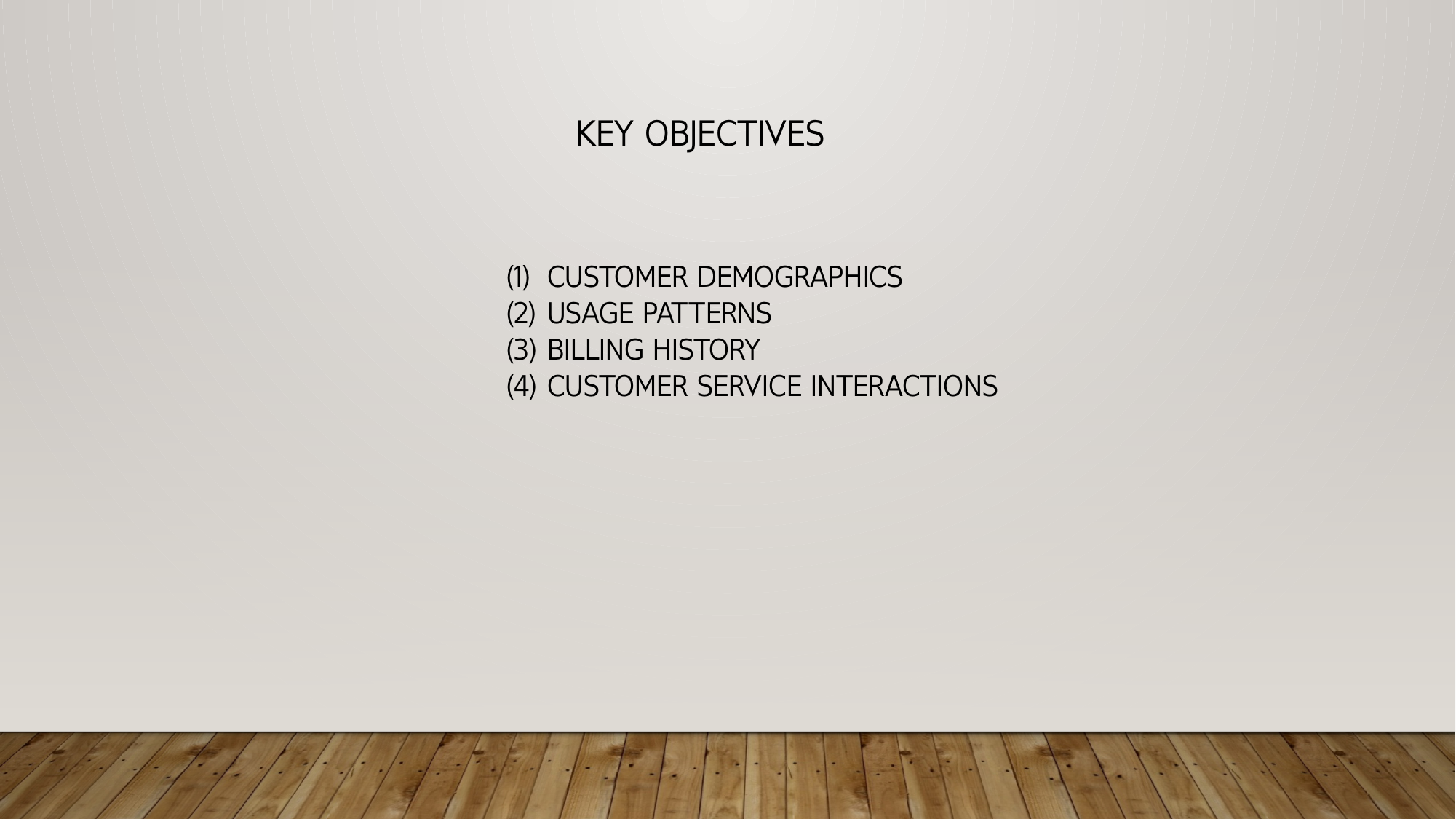

KEY OBJECTIVES
CUSTOMER DEMOGRAPHICS
USAGE PATTERNS
BILLING HISTORY
CUSTOMER SERVICE INTERACTIONS